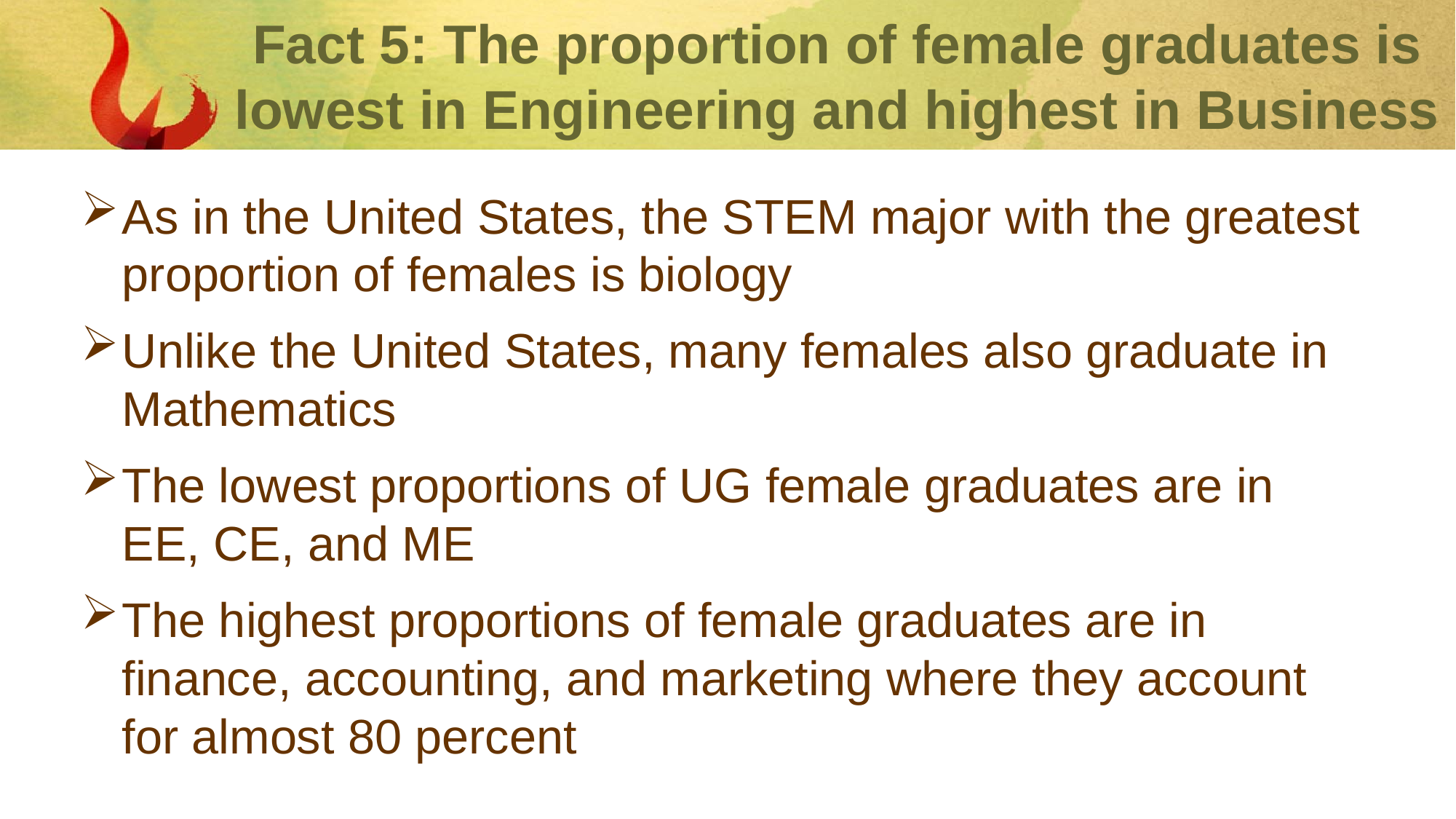

# Fact 5: The proportion of female graduates is lowest in Engineering and highest in Business
As in the United States, the STEM major with the greatest proportion of females is biology
Unlike the United States, many females also graduate in Mathematics
The lowest proportions of UG female graduates are in EE, CE, and ME
The highest proportions of female graduates are in finance, accounting, and marketing where they account for almost 80 percent
13